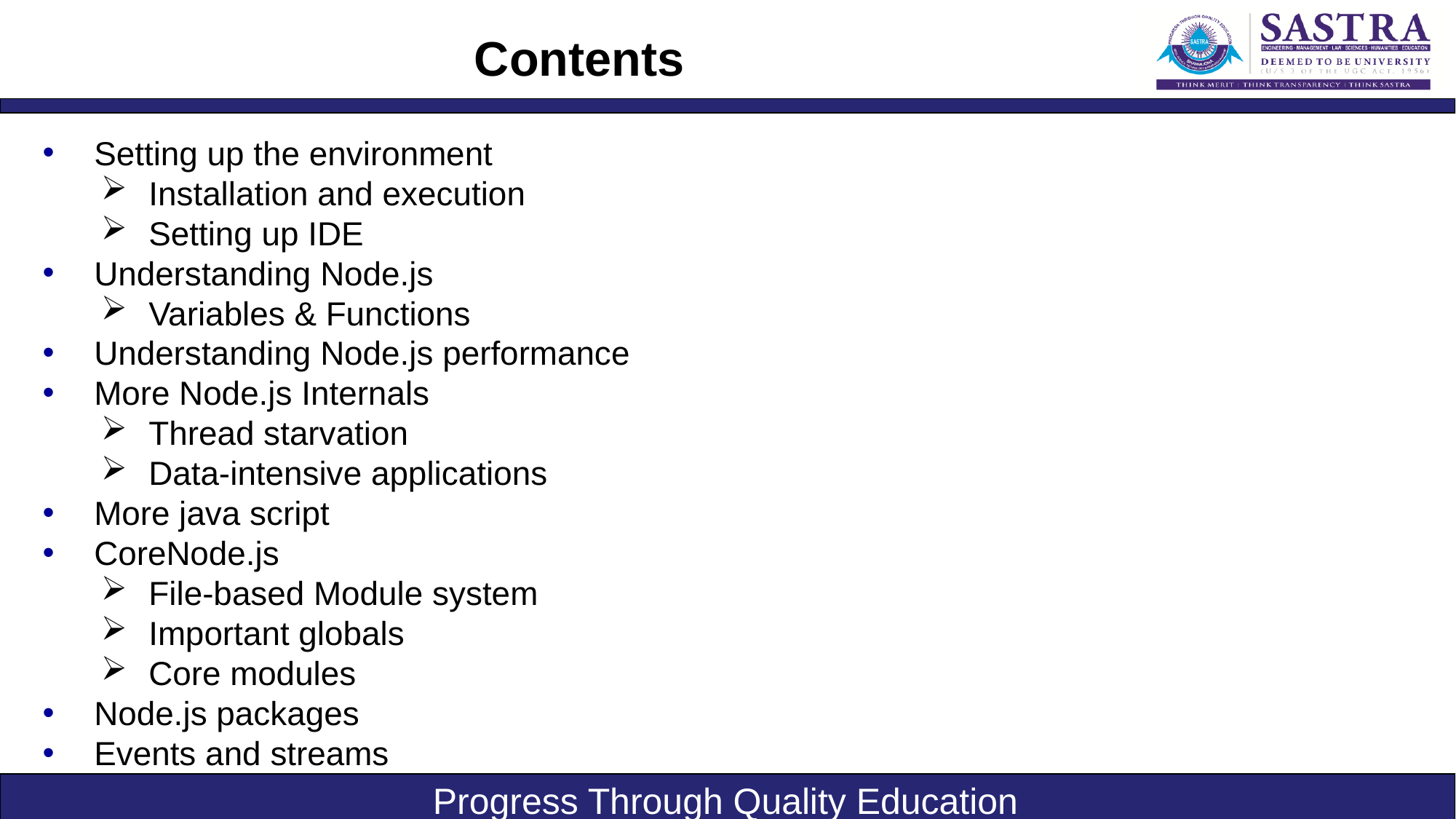

# Contents
Setting up the environment
Installation and execution
Setting up IDE
Understanding Node.js
Variables & Functions
Understanding Node.js performance
More Node.js Internals
Thread starvation
Data-intensive applications
More java script
CoreNode.js
File-based Module system
Important globals
Core modules
Node.js packages
Events and streams